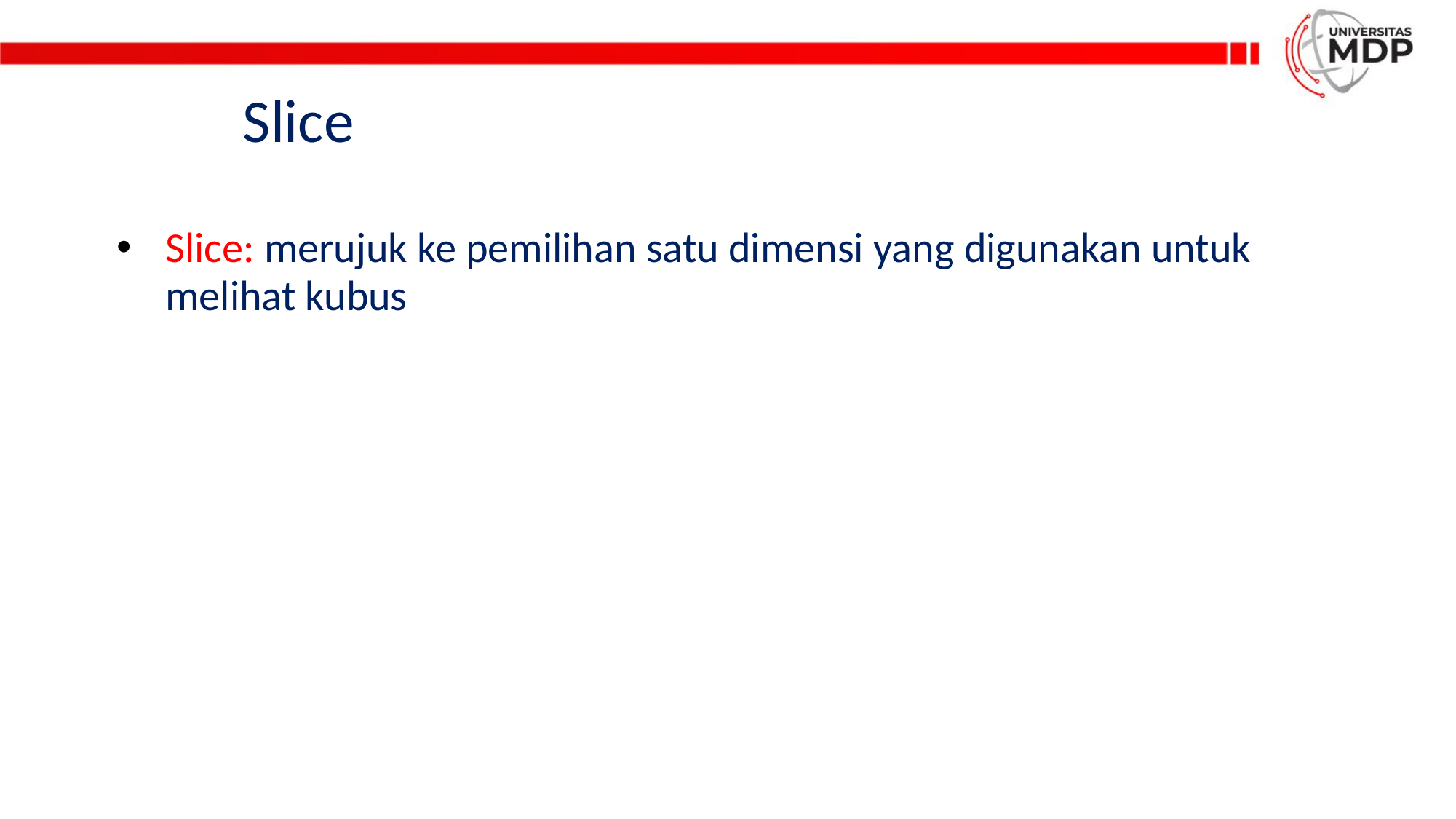

# Slice
Slice: merujuk ke pemilihan satu dimensi yang digunakan untuk melihat kubus